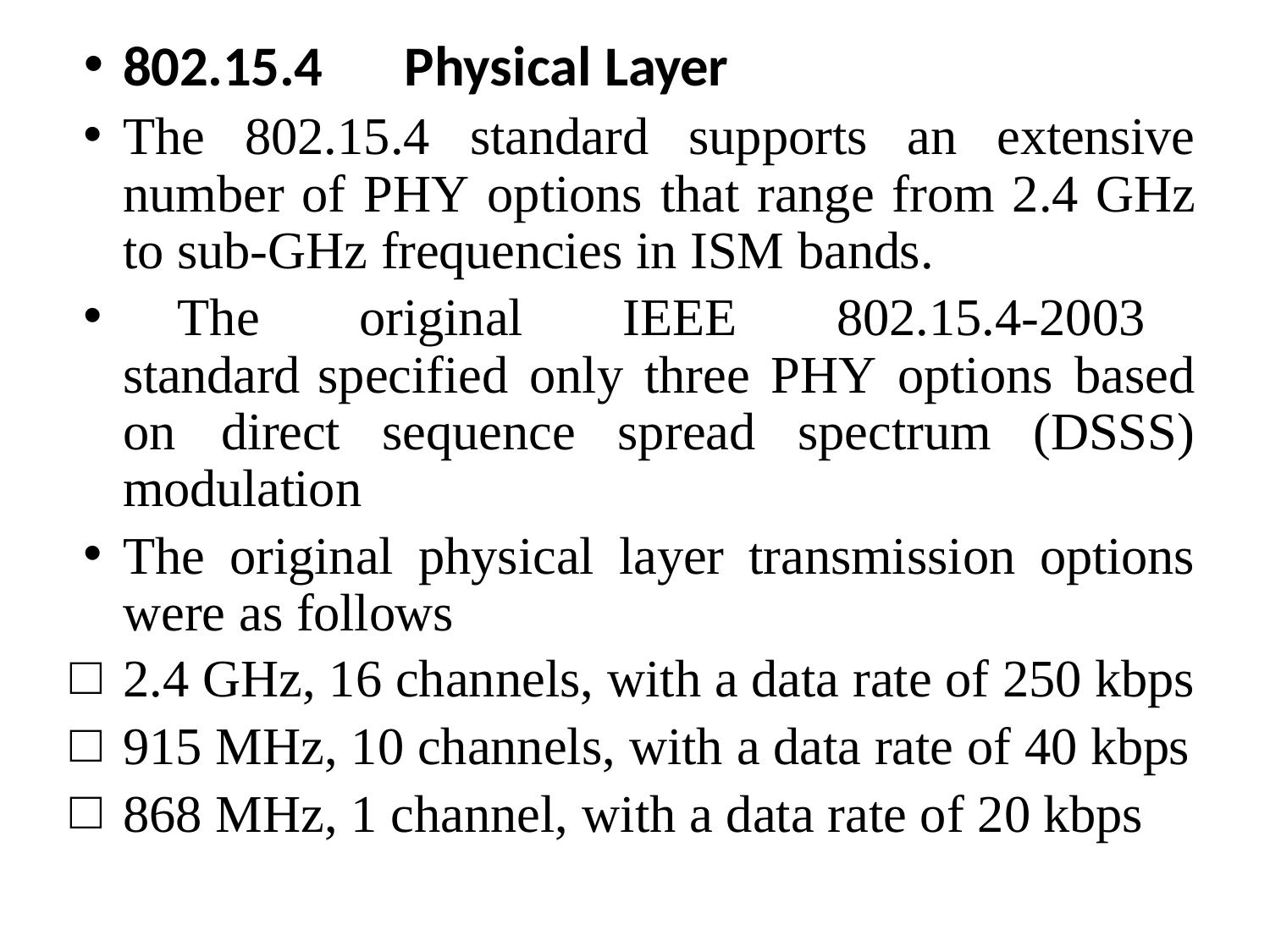

802.15.4	Physical Layer
The  802.15.4  standard  supports  an  extensive number of PHY options that range from 2.4 GHz to sub-GHz frequencies in ISM bands.
	The  original  IEEE  802.15.4-2003  standard specified only three PHY options based on direct sequence spread spectrum (DSSS) modulation
The original physical layer transmission options were as follows
2.4 GHz, 16 channels, with a data rate of 250 kbps
915 MHz, 10 channels, with a data rate of 40 kbps
868 MHz, 1 channel, with a data rate of 20 kbps